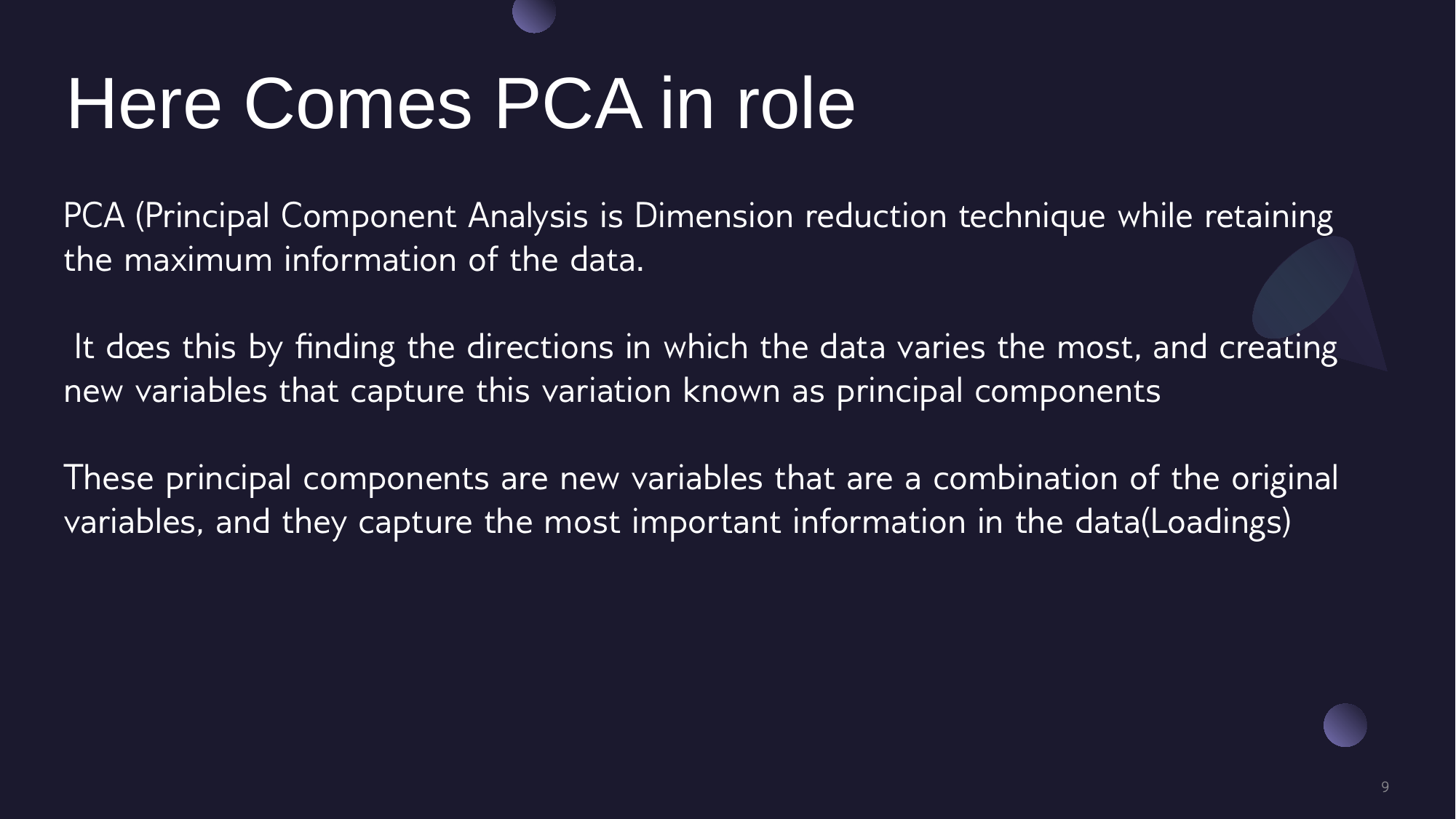

# Here Comes PCA in role
PCA (Principal Component Analysis is Dimension reduction technique while retaining the maximum information of the data.

 It does this by finding the directions in which the data varies the most, and creating new variables that capture this variation known as principal components

These principal components are new variables that are a combination of the original variables, and they capture the most important information in the data(Loadings)

9